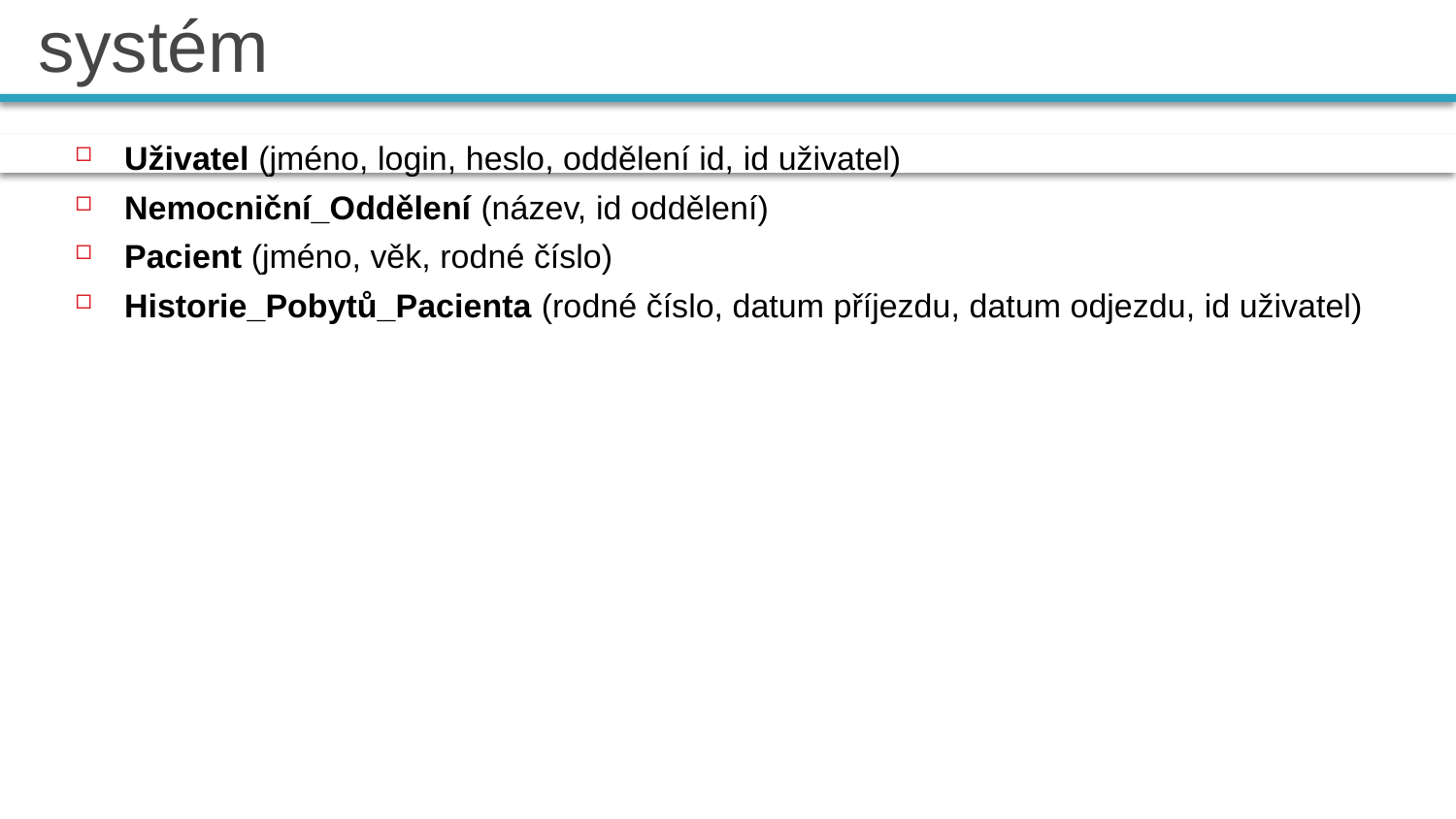

# Návrh – Persistence – Databázový systém
Uživatel (jméno, login, heslo, oddělení id, id uživatel)
Nemocniční_Oddělení (název, id oddělení)
Pacient (jméno, věk, rodné číslo)
Historie_Pobytů_Pacienta (rodné číslo, datum příjezdu, datum odjezdu, id uživatel)